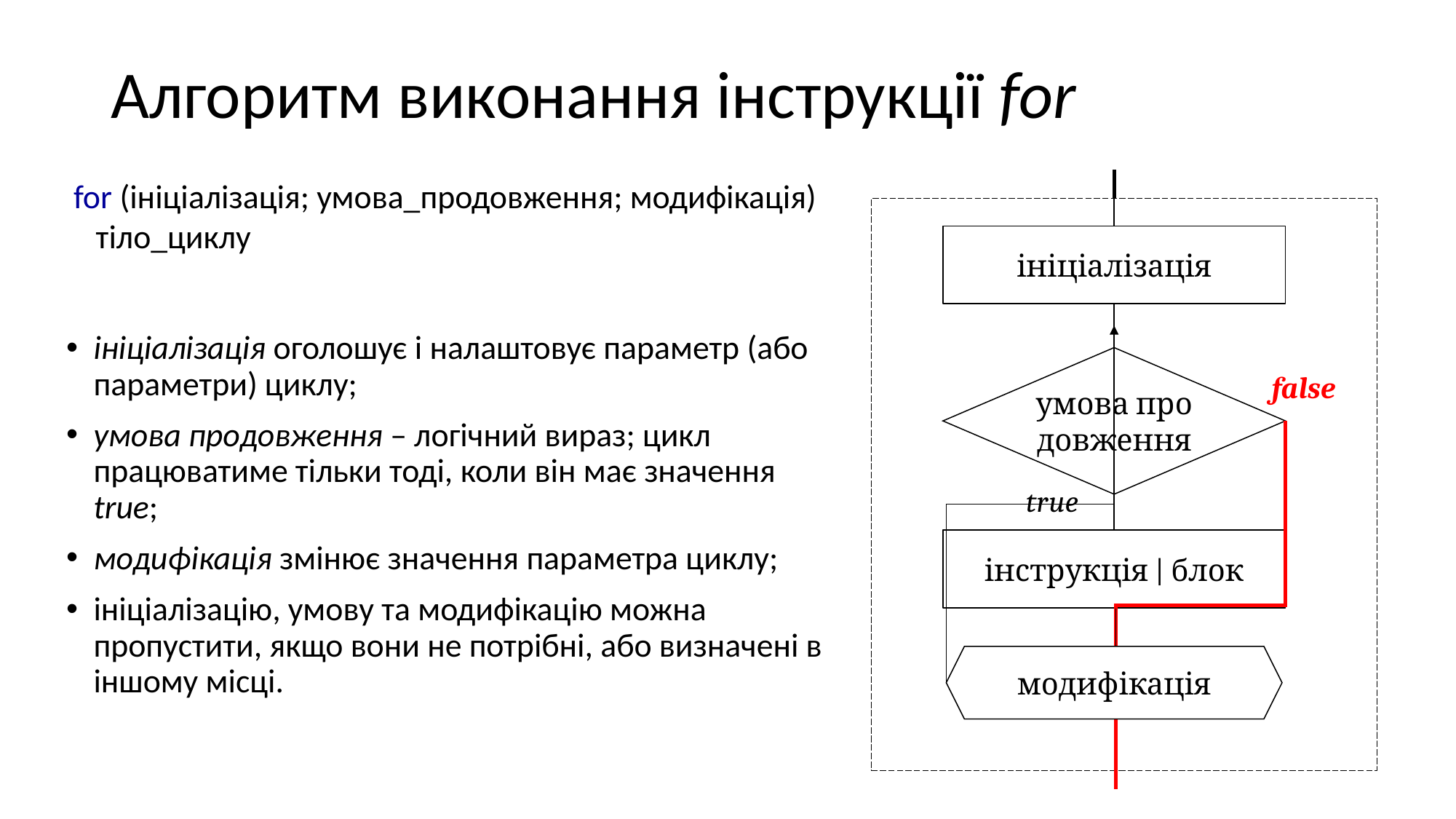

# Алгоритм виконання інструкції for
 for (ініціалізація; умова_продовження; модифікація)
    тіло_циклу

ініціалізація
умова про­довження
false
true
інструкція | блок
модифікація

ініціалізація
умова про­довження
false
true
інструкція | блок
модифікація

ініціалізація
умова про­довження
false
true
інструкція | блок
модифікація

ініціалізація
умова про­довження
false
true
інструкція | блок
модифікація

ініціалізація
умова про­довження
false
true
інструкція | блок
модифікація

ініціалізація
умова про­довження
false
true
інструкція | блок
модифікація

ініціалізація
умова про­довження
false
true
інструкція | блок
модифікація

ініціалізація
умова про­довження
false
true
інструкція | блок
модифікація

ініціалізація
умова про­довження
false
true
інструкція | блок
модифікація

ініціалізація
умова про­довження
false
true
інструкція | блок
модифікація

ініціалізація
умова про­довження
false
true
інструкція | блок
модифікація

ініціалізація
умова про­довження
false
true
інструкція | блок
модифікація
ініціалізація оголошує і налаштовує параметр (або параметри) циклу;
умова продовження – логічний вираз; цикл працюватиме тільки тоді, коли він має значення true;
модифікація змінює значення параметра циклу;
ініціалізацію, умову та модифікацію можна пропустити, якщо вони не потрібні, або визначені в іншому місці.